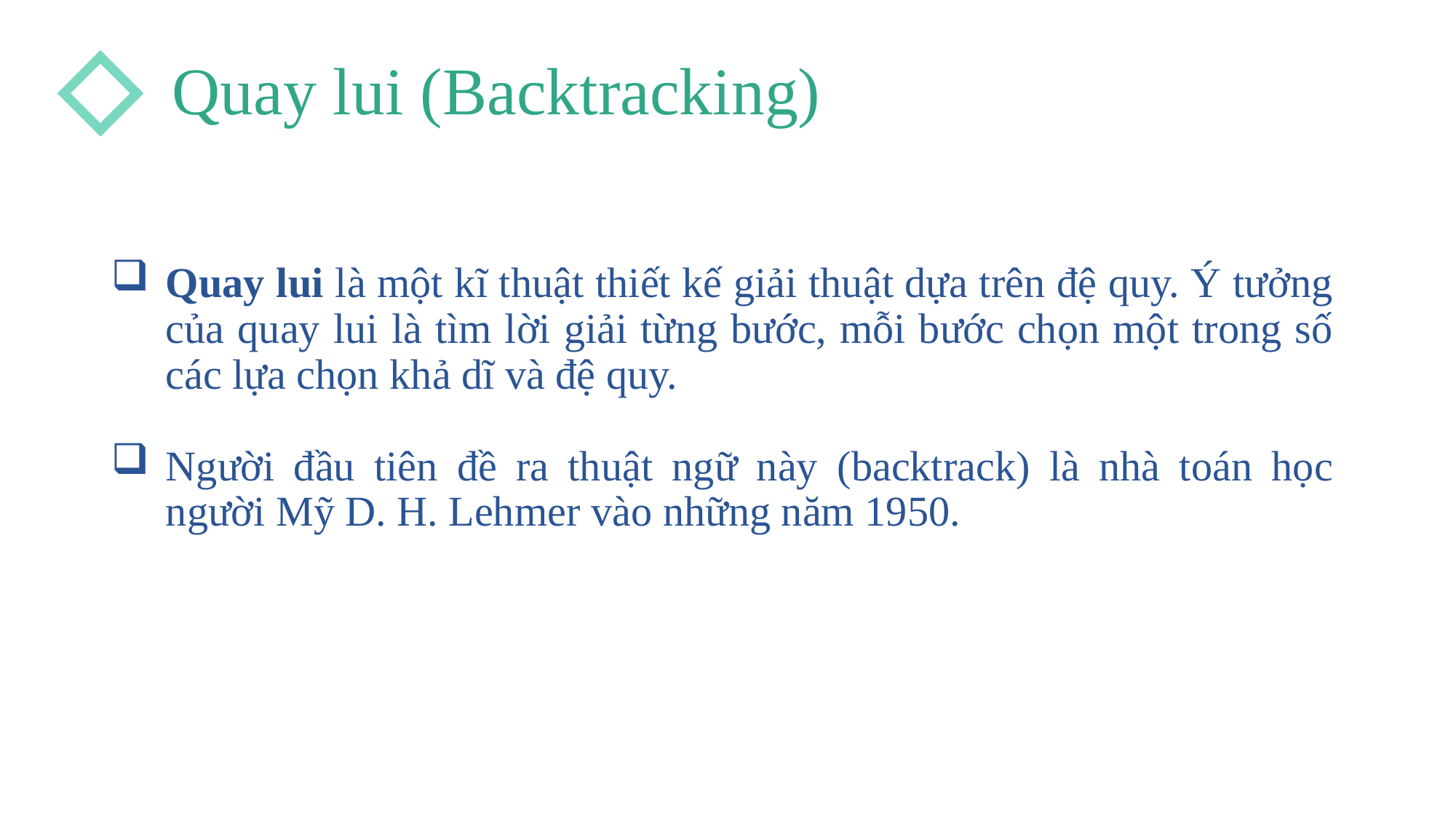

Quay lui (Backtracking)

Quay lui là một kĩ thuật thiết kế giải thuật dựa trên đệ quy. Ý tưởng của quay lui là tìm lời giải từng bước, mỗi bước chọn một trong số các lựa chọn khả dĩ và đệ quy.

Người đầu tiên đề ra thuật ngữ này (backtrack) là nhà toán học người Mỹ D. H. Lehmer vào những năm 1950.